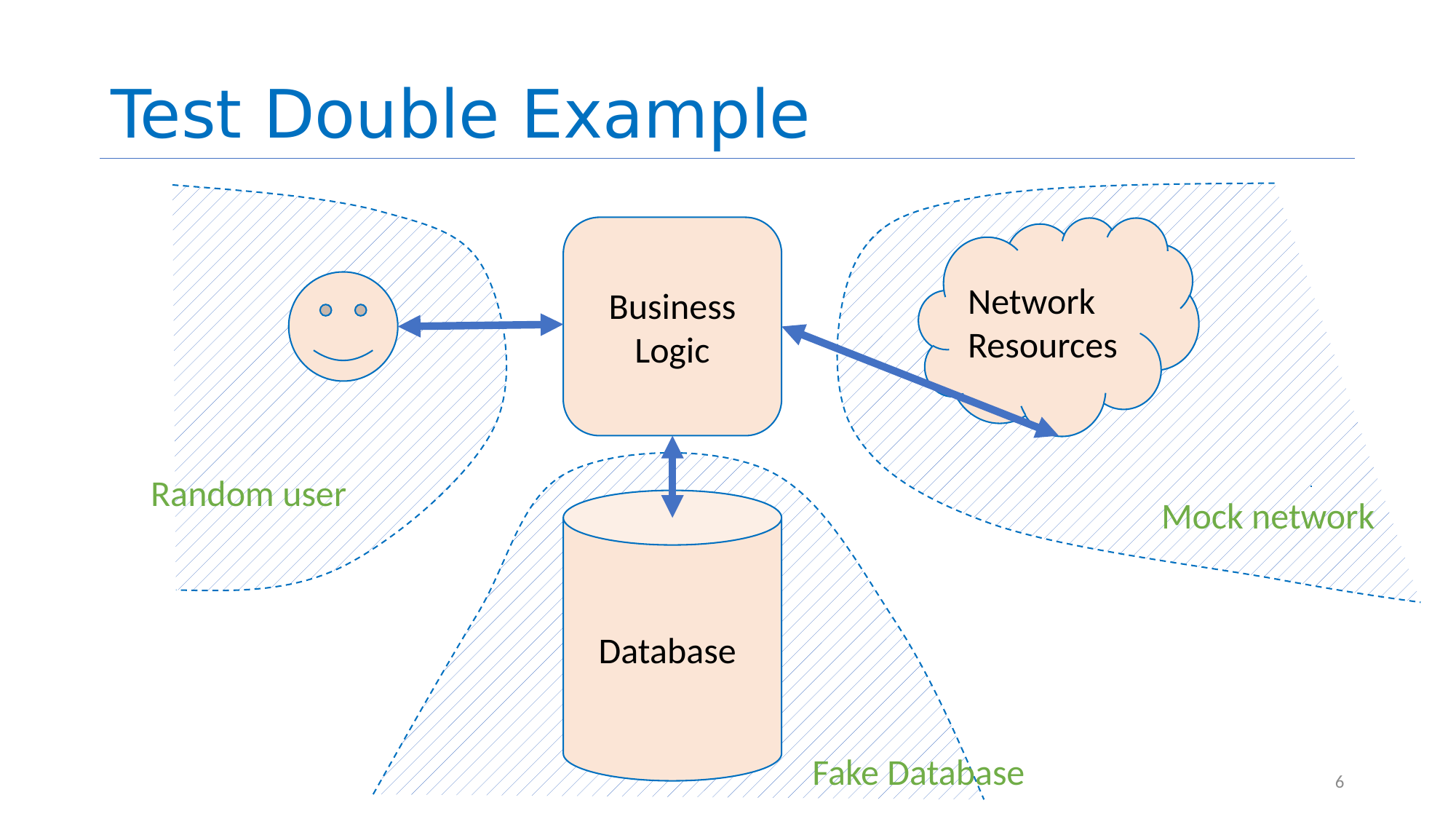

# Test Double Example
Mo

Business Logic
Network
Resources

Random user

Mock network
   Database
Fake Database
6